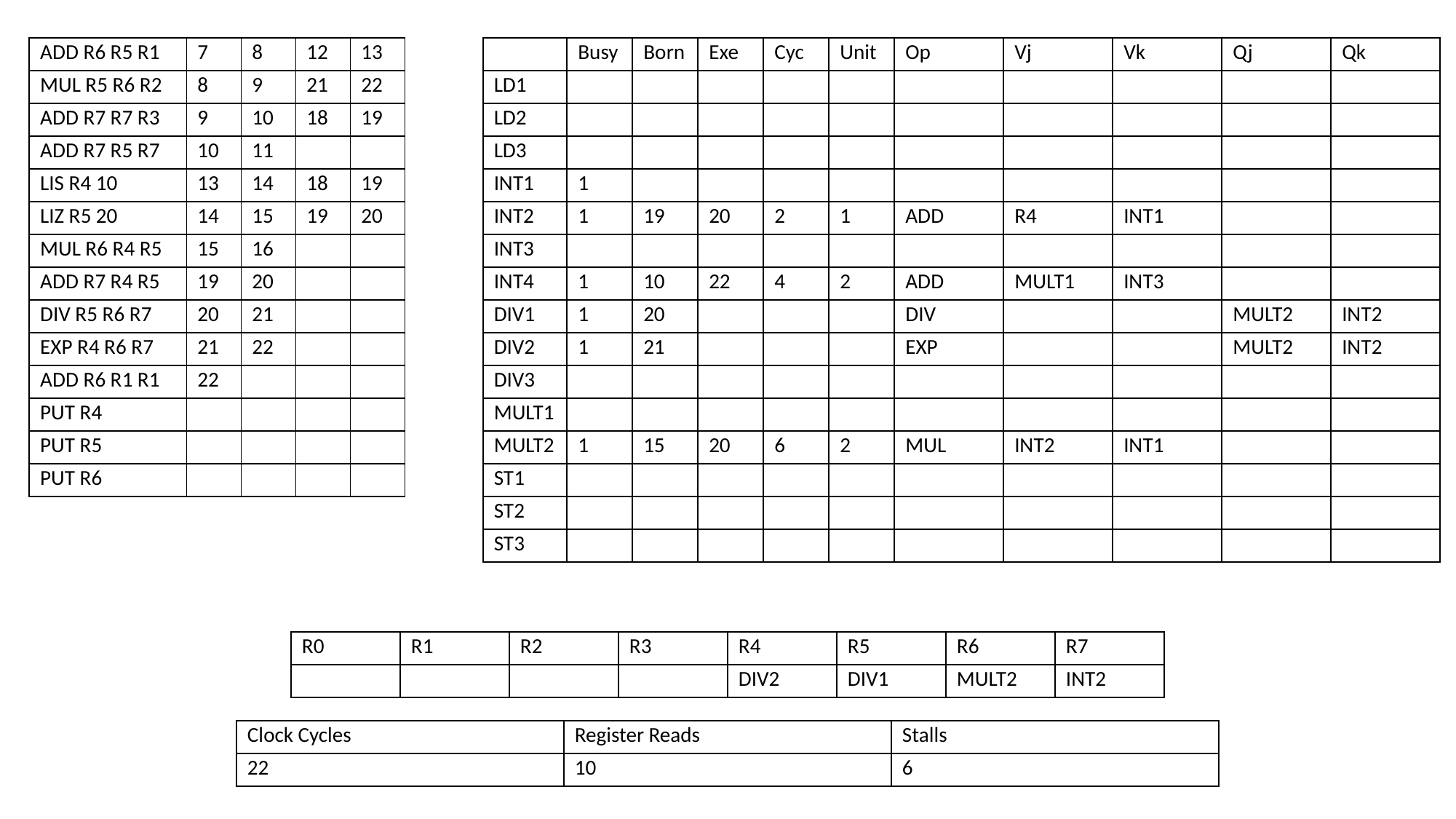

| ADD R6 R5 R1 | 7 | 8 | 12 | 13 |
| --- | --- | --- | --- | --- |
| MUL R5 R6 R2 | 8 | 9 | 21 | 22 |
| ADD R7 R7 R3 | 9 | 10 | 18 | 19 |
| ADD R7 R5 R7 | 10 | 11 |  |  |
| LIS R4 10 | 13 | 14 | 18 | 19 |
| LIZ R5 20 | 14 | 15 | 19 | 20 |
| MUL R6 R4 R5 | 15 | 16 |  |  |
| ADD R7 R4 R5 | 19 | 20 |  |  |
| DIV R5 R6 R7 | 20 | 21 |  |  |
| EXP R4 R6 R7 | 21 | 22 |  |  |
| ADD R6 R1 R1 | 22 |  |  |  |
| PUT R4 |  |  |  |  |
| PUT R5 |  |  |  |  |
| PUT R6 |  |  |  |  |
|  | Busy | Born | Exe | Cyc | Unit | Op | Vj | Vk | Qj | Qk |
| --- | --- | --- | --- | --- | --- | --- | --- | --- | --- | --- |
| LD1 |  |  |  |  |  |  |  |  |  |  |
| LD2 |  |  |  |  |  |  |  |  |  |  |
| LD3 |  |  |  |  |  |  |  |  |  |  |
| INT1 | 1 |  |  |  |  |  |  |  |  |  |
| INT2 | 1 | 19 | 20 | 2 | 1 | ADD | R4 | INT1 |  |  |
| INT3 |  |  |  |  |  |  |  |  |  |  |
| INT4 | 1 | 10 | 22 | 4 | 2 | ADD | MULT1 | INT3 |  |  |
| DIV1 | 1 | 20 |  |  |  | DIV |  |  | MULT2 | INT2 |
| DIV2 | 1 | 21 |  |  |  | EXP |  |  | MULT2 | INT2 |
| DIV3 |  |  |  |  |  |  |  |  |  |  |
| MULT1 |  |  |  |  |  |  |  |  |  |  |
| MULT2 | 1 | 15 | 20 | 6 | 2 | MUL | INT2 | INT1 |  |  |
| ST1 |  |  |  |  |  |  |  |  |  |  |
| ST2 |  |  |  |  |  |  |  |  |  |  |
| ST3 |  |  |  |  |  |  |  |  |  |  |
| R0 | R1 | R2 | R3 | R4 | R5 | R6 | R7 |
| --- | --- | --- | --- | --- | --- | --- | --- |
|  |  |  |  | DIV2 | DIV1 | MULT2 | INT2 |
| Clock Cycles | Register Reads | Stalls |
| --- | --- | --- |
| 22 | 10 | 6 |